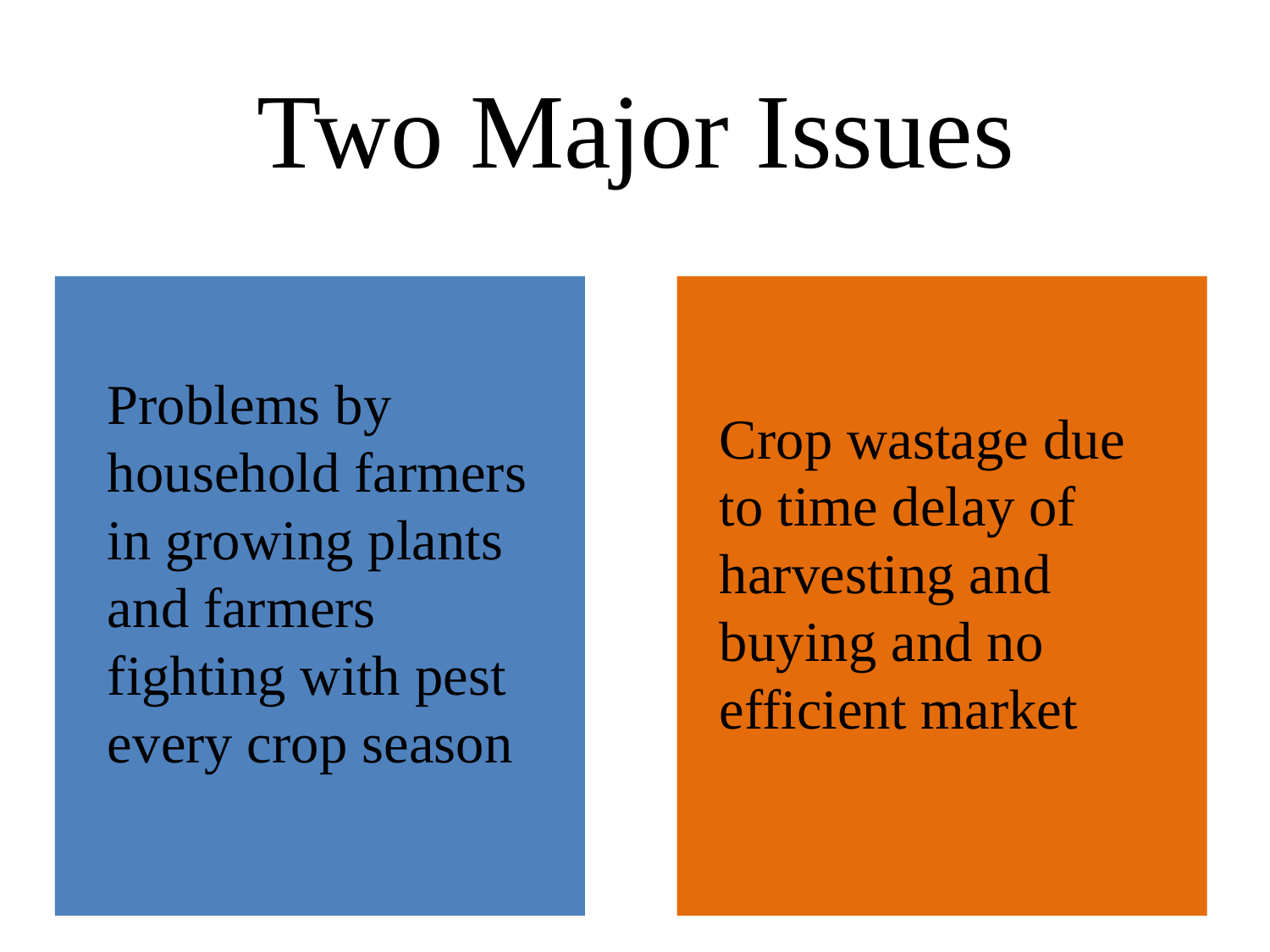

Two Major Issues

Problems by household farmers in growing plants and farmers fighting with pest
every crop season
Crop wastage due
to time delay of harvesting and buying and no efficient market